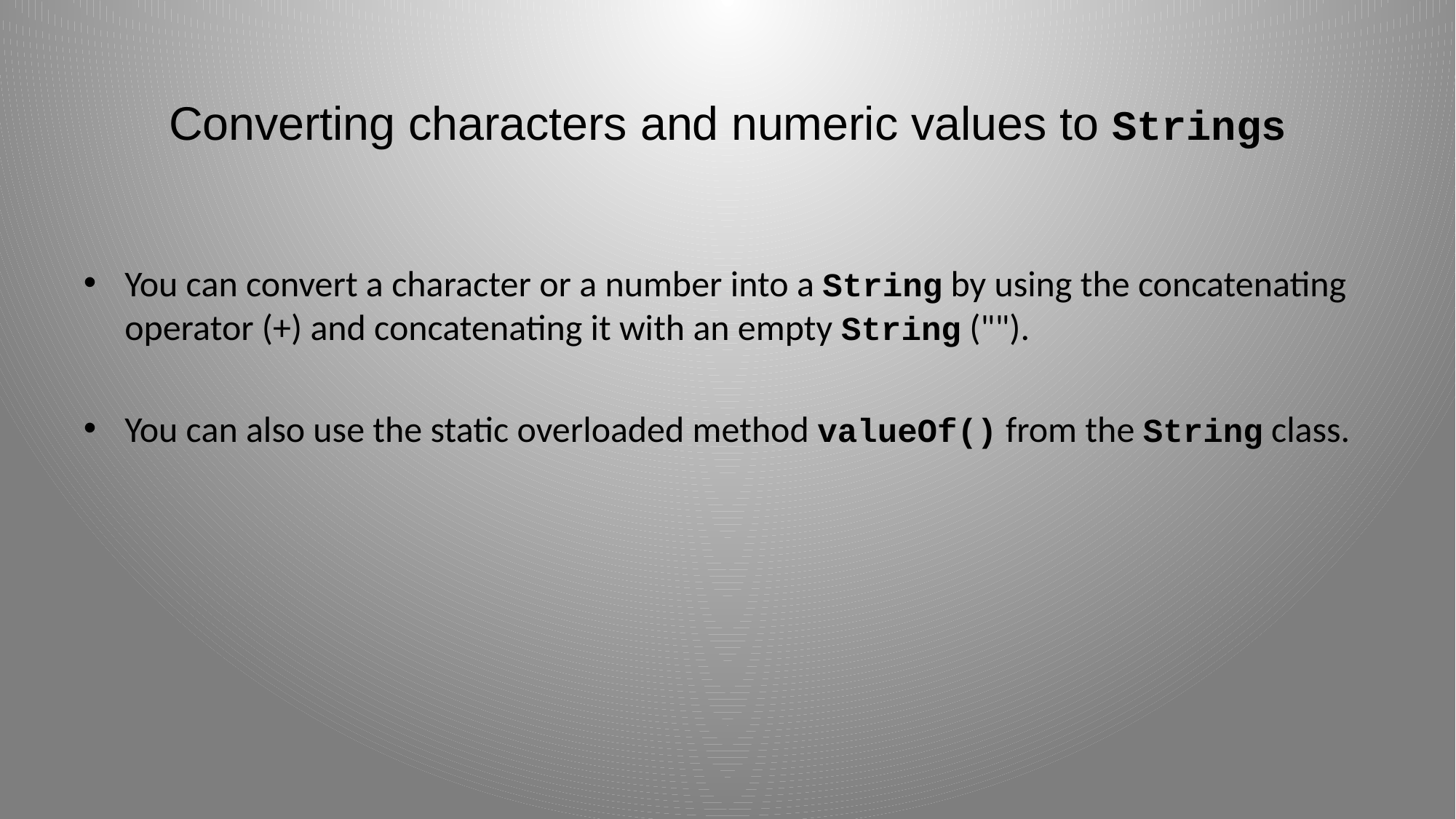

# Converting characters and numeric values to Strings
You can convert a character or a number into a String by using the concatenating operator (+) and concatenating it with an empty String ("").

You can also use the static overloaded method valueOf() from the String class.